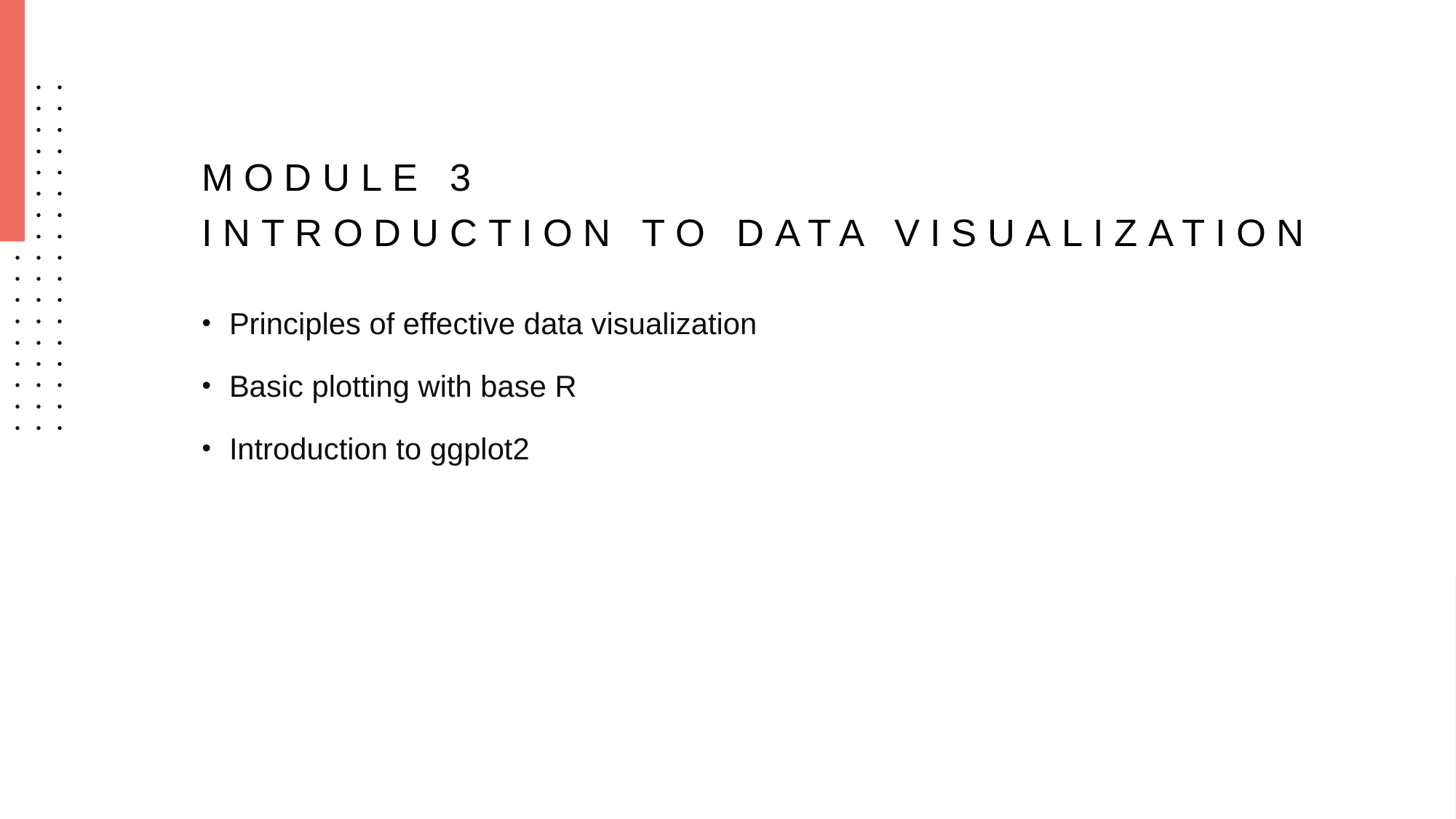

# MODULE 3 introduction to data visualization
Principles of effective data visualization
Basic plotting with base R
Introduction to ggplot2